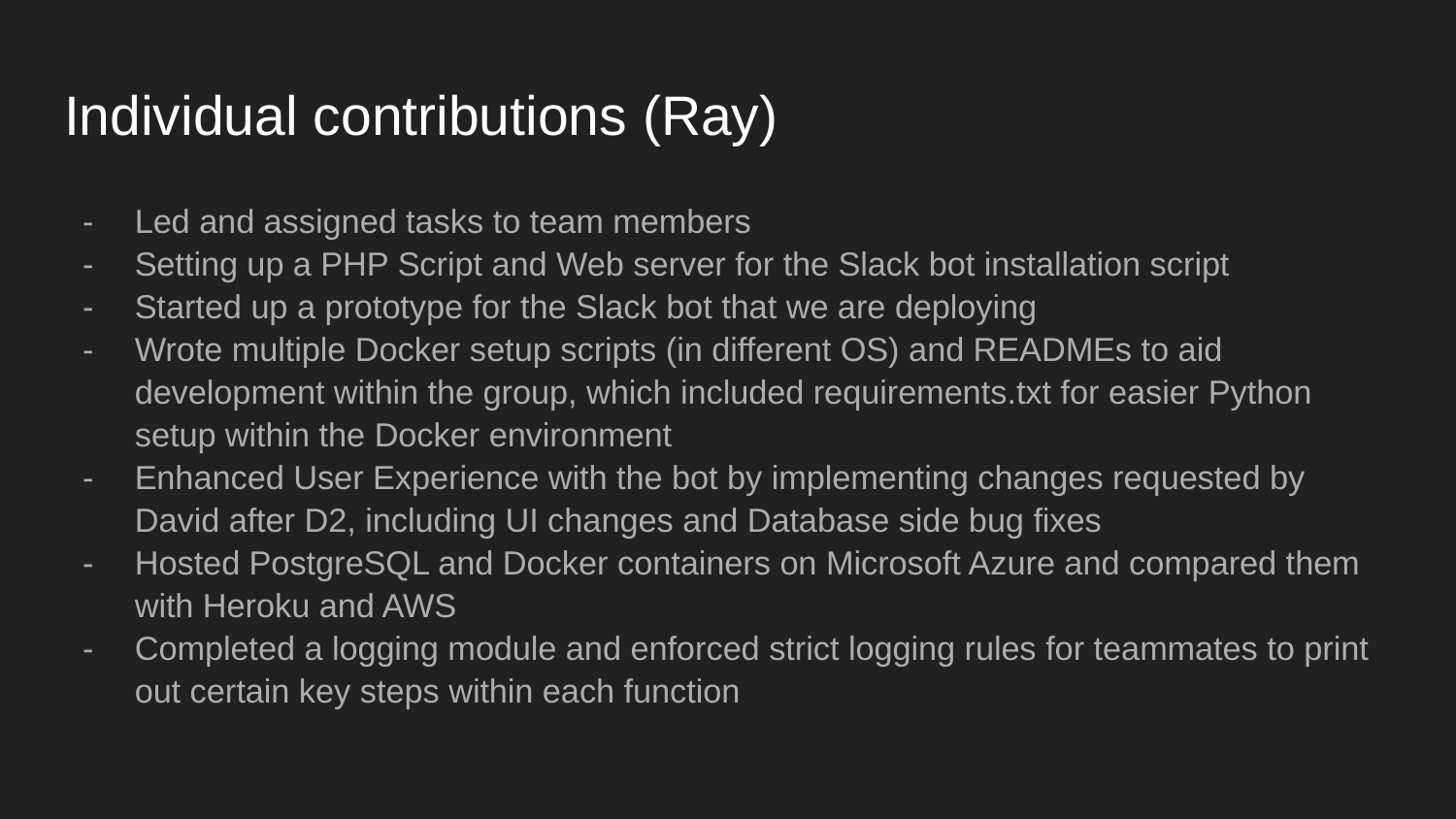

# Individual contributions (Ray)
Led and assigned tasks to team members
Setting up a PHP Script and Web server for the Slack bot installation script
Started up a prototype for the Slack bot that we are deploying
Wrote multiple Docker setup scripts (in different OS) and READMEs to aid development within the group, which included requirements.txt for easier Python setup within the Docker environment
Enhanced User Experience with the bot by implementing changes requested by David after D2, including UI changes and Database side bug fixes
Hosted PostgreSQL and Docker containers on Microsoft Azure and compared them with Heroku and AWS
Completed a logging module and enforced strict logging rules for teammates to print out certain key steps within each function